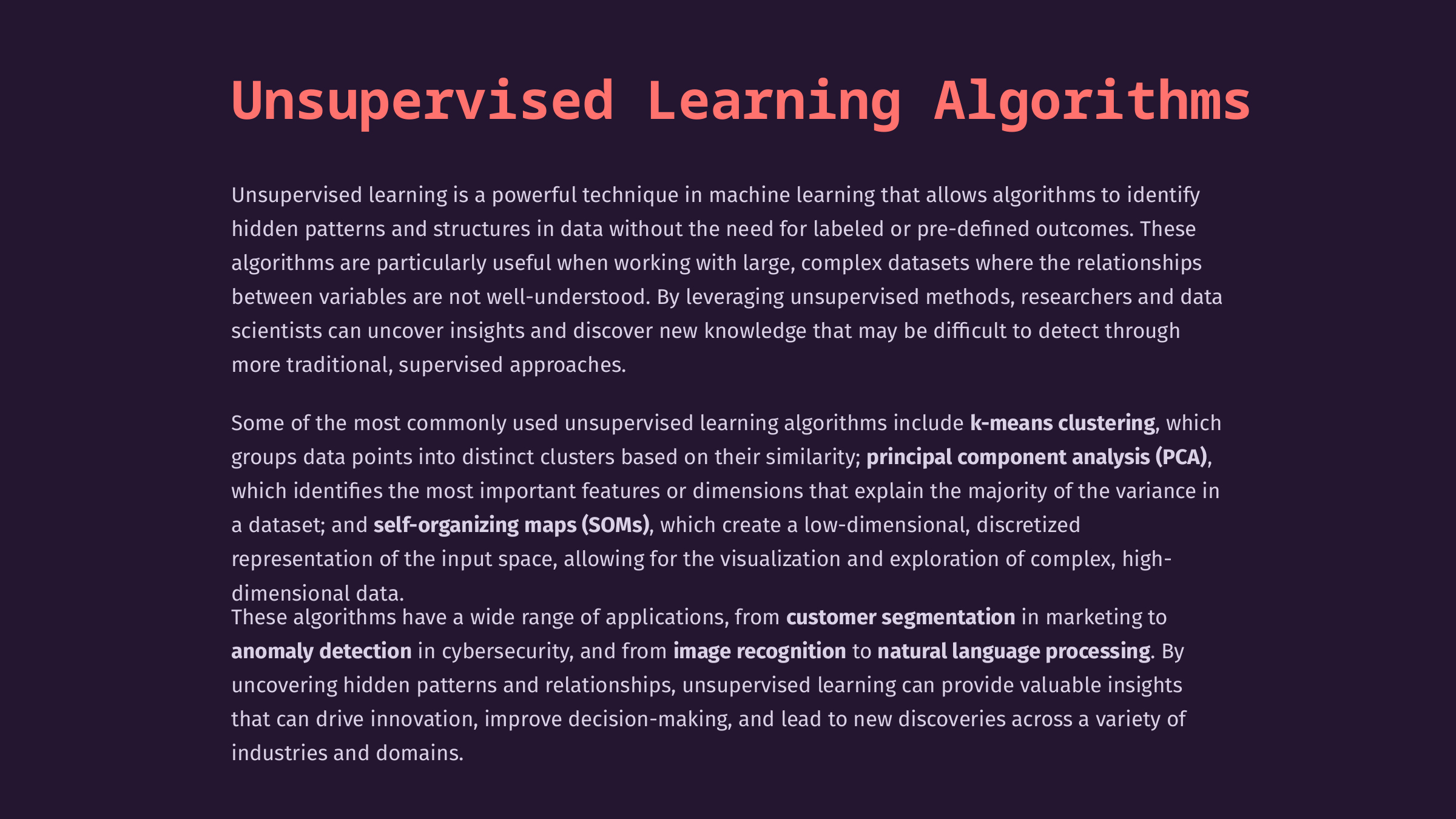

Unsupervised Learning Algorithms
Unsupervised learning is a powerful technique in machine learning that allows algorithms to identify hidden patterns and structures in data without the need for labeled or pre-defined outcomes. These algorithms are particularly useful when working with large, complex datasets where the relationships between variables are not well-understood. By leveraging unsupervised methods, researchers and data scientists can uncover insights and discover new knowledge that may be difficult to detect through more traditional, supervised approaches.
Some of the most commonly used unsupervised learning algorithms include k-means clustering, which groups data points into distinct clusters based on their similarity; principal component analysis (PCA), which identifies the most important features or dimensions that explain the majority of the variance in a dataset; and self-organizing maps (SOMs), which create a low-dimensional, discretized representation of the input space, allowing for the visualization and exploration of complex, high-dimensional data.
These algorithms have a wide range of applications, from customer segmentation in marketing to anomaly detection in cybersecurity, and from image recognition to natural language processing. By uncovering hidden patterns and relationships, unsupervised learning can provide valuable insights that can drive innovation, improve decision-making, and lead to new discoveries across a variety of industries and domains.